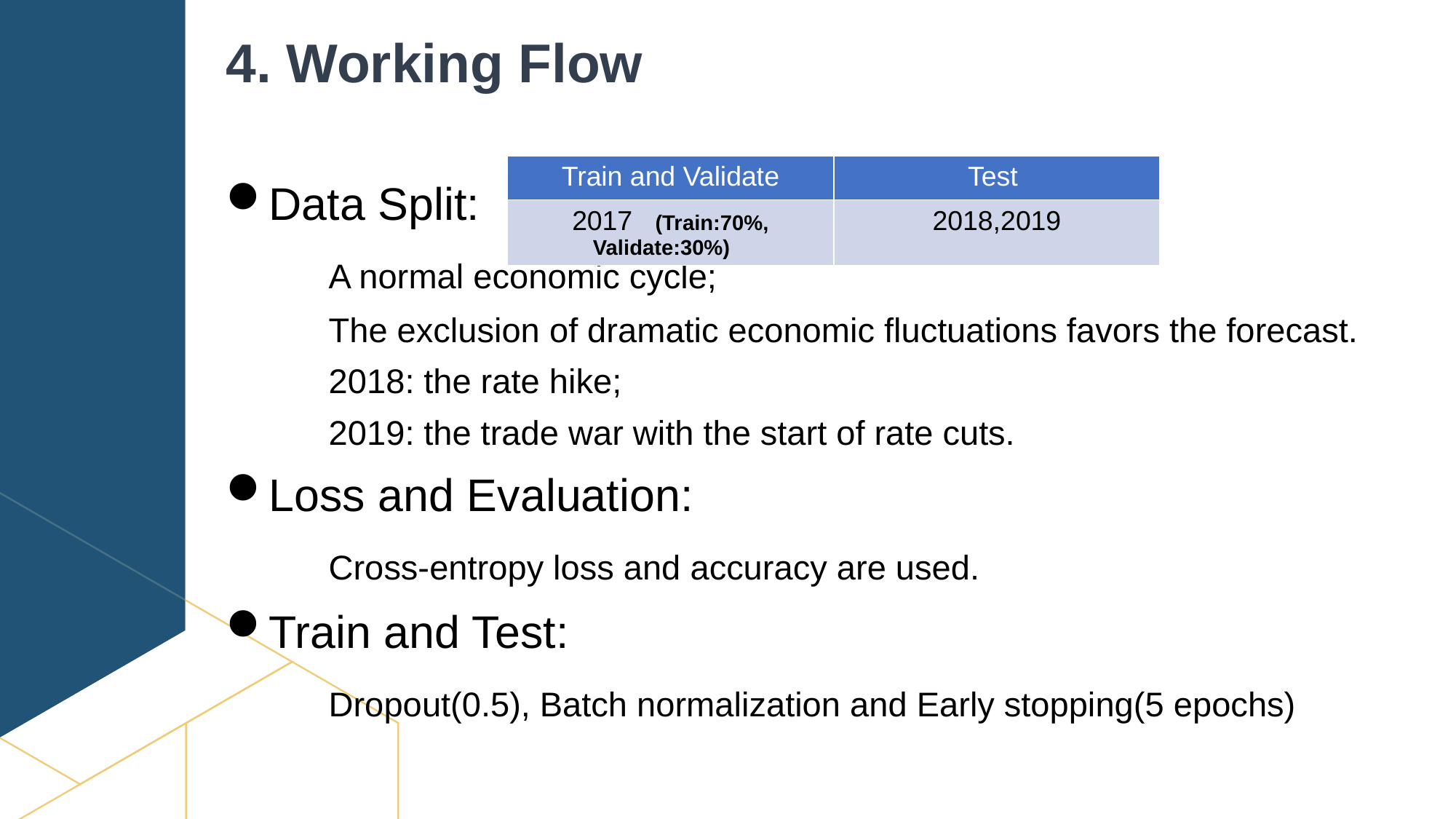

4. Working Flow
Data Split:
	A normal economic cycle;
	The exclusion of dramatic economic fluctuations favors the forecast.
		2018: the rate hike;
		2019: the trade war with the start of rate cuts.
Loss and Evaluation:
	Cross-entropy loss and accuracy are used.
Train and Test:
	Dropout(0.5), Batch normalization and Early stopping(5 epochs)

| Train and Validate | Test |
| --- | --- |
| 2017 (Train:70%, Validate:30%) | 2018,2019 |